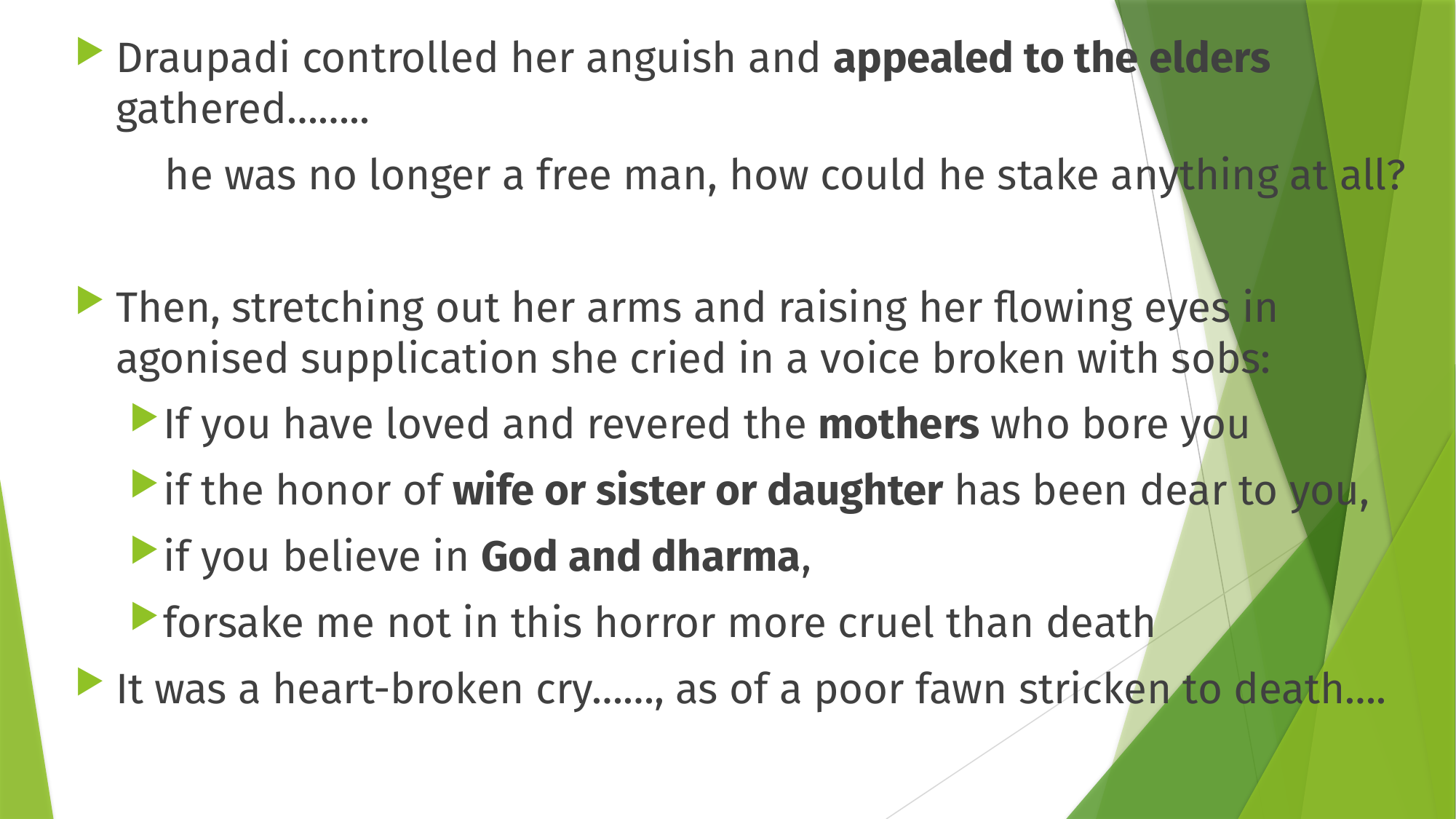

Draupadi controlled her anguish and appealed to the elders gathered……..
        he was no longer a free man, how could he stake anything at all?

Then, stretching out her arms and raising her flowing eyes in agonised supplication she cried in a voice broken with sobs:
If you have loved and revered the mothers who bore you
if the honor of wife or sister or daughter has been dear to you,
if you believe in God and dharma,
forsake me not in this horror more cruel than death
It was a heart-broken cry……, as of a poor fawn stricken to death….